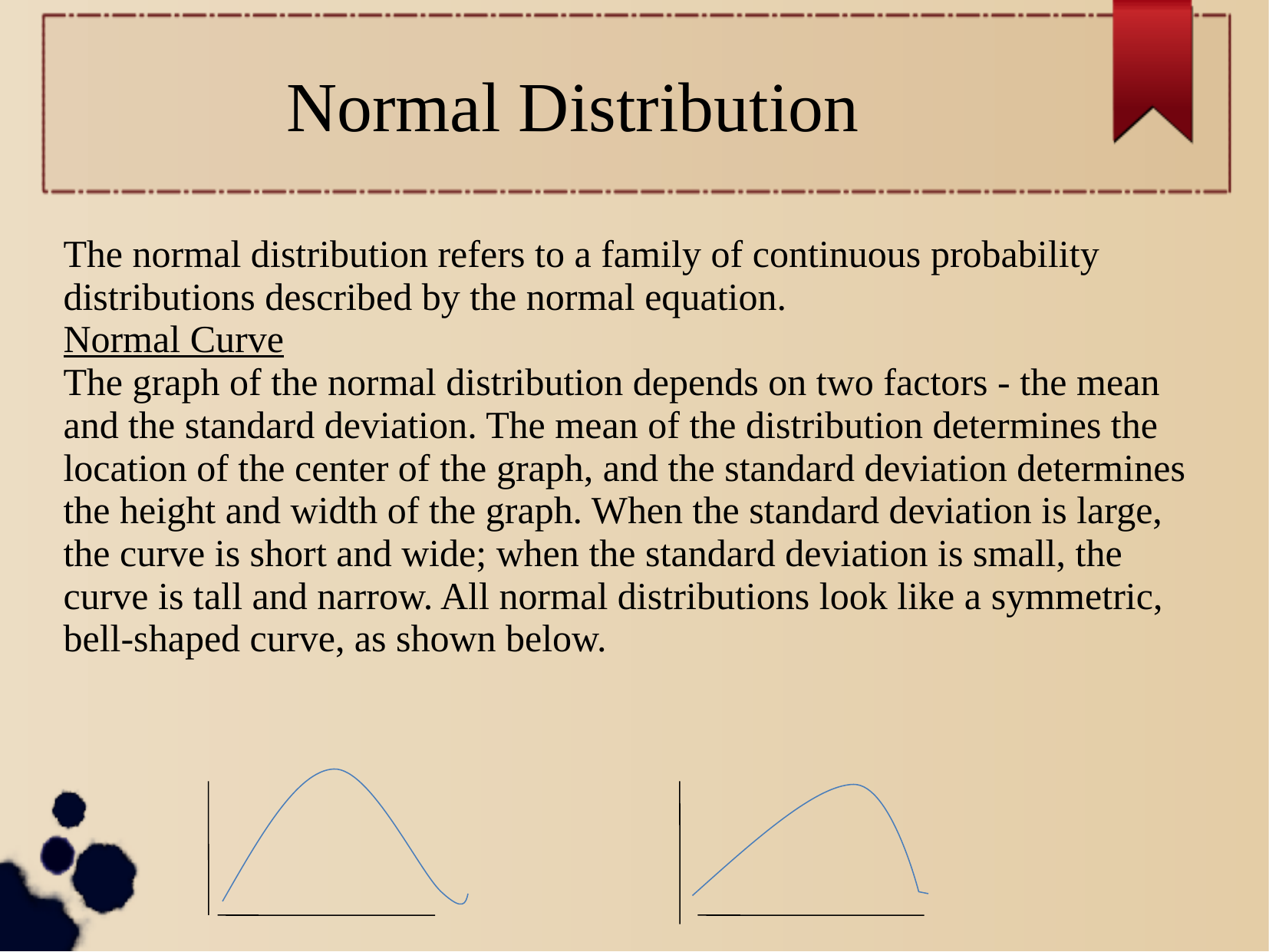

Normal Distribution
The normal distribution refers to a family of continuous probability distributions described by the normal equation.
Normal Curve
The graph of the normal distribution depends on two factors - the mean and the standard deviation. The mean of the distribution determines the location of the center of the graph, and the standard deviation determines the height and width of the graph. When the standard deviation is large, the curve is short and wide; when the standard deviation is small, the curve is tall and narrow. All normal distributions look like a symmetric, bell-shaped curve, as shown below.